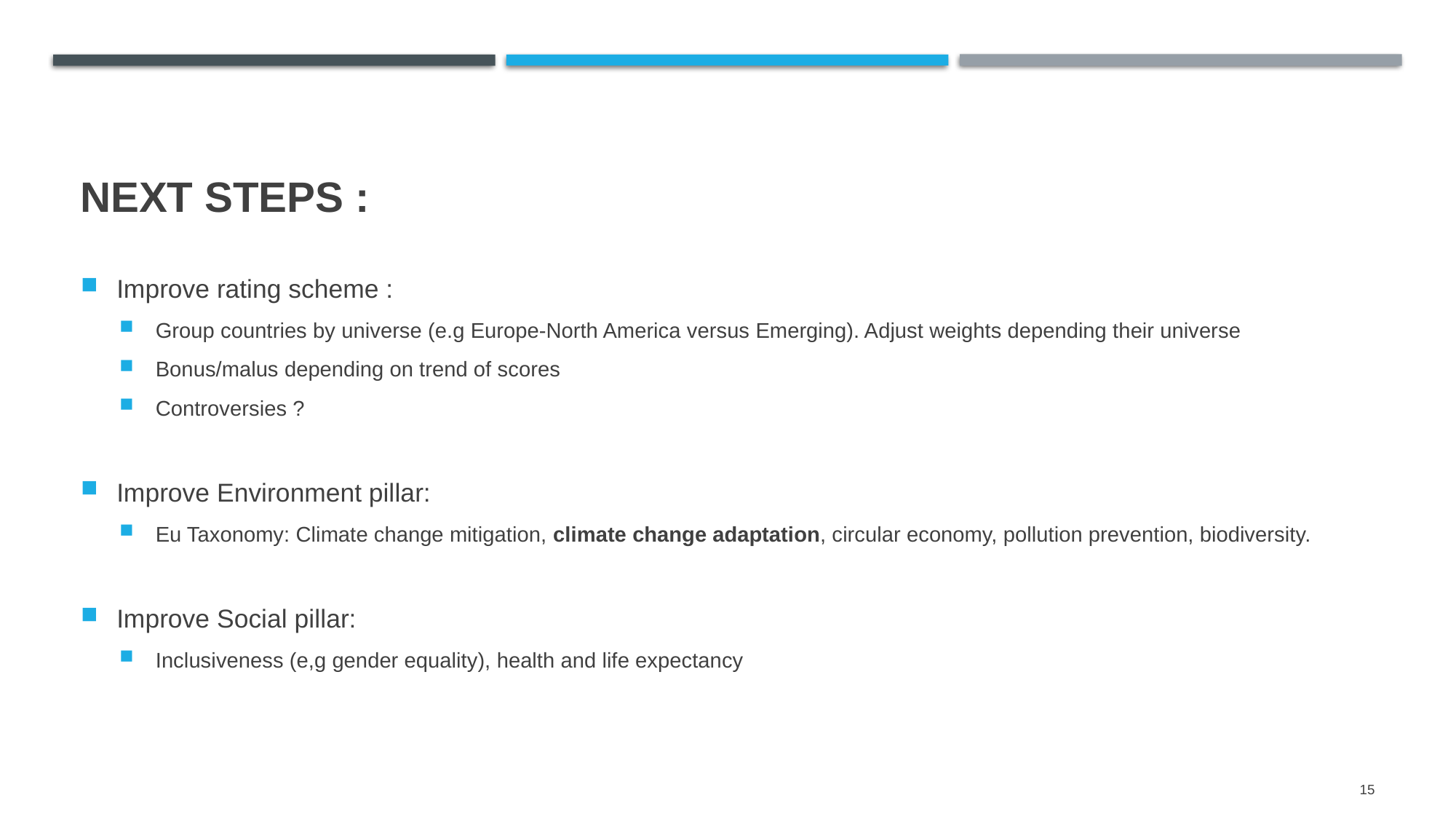

# Next steps :
Improve rating scheme :
Group countries by universe (e.g Europe-North America versus Emerging). Adjust weights depending their universe
Bonus/malus depending on trend of scores
Controversies ?

Improve Environment pillar:
Eu Taxonomy: Climate change mitigation, climate change adaptation, circular economy, pollution prevention, biodiversity.

Improve Social pillar:
Inclusiveness (e,g gender equality), health and life expectancy

15